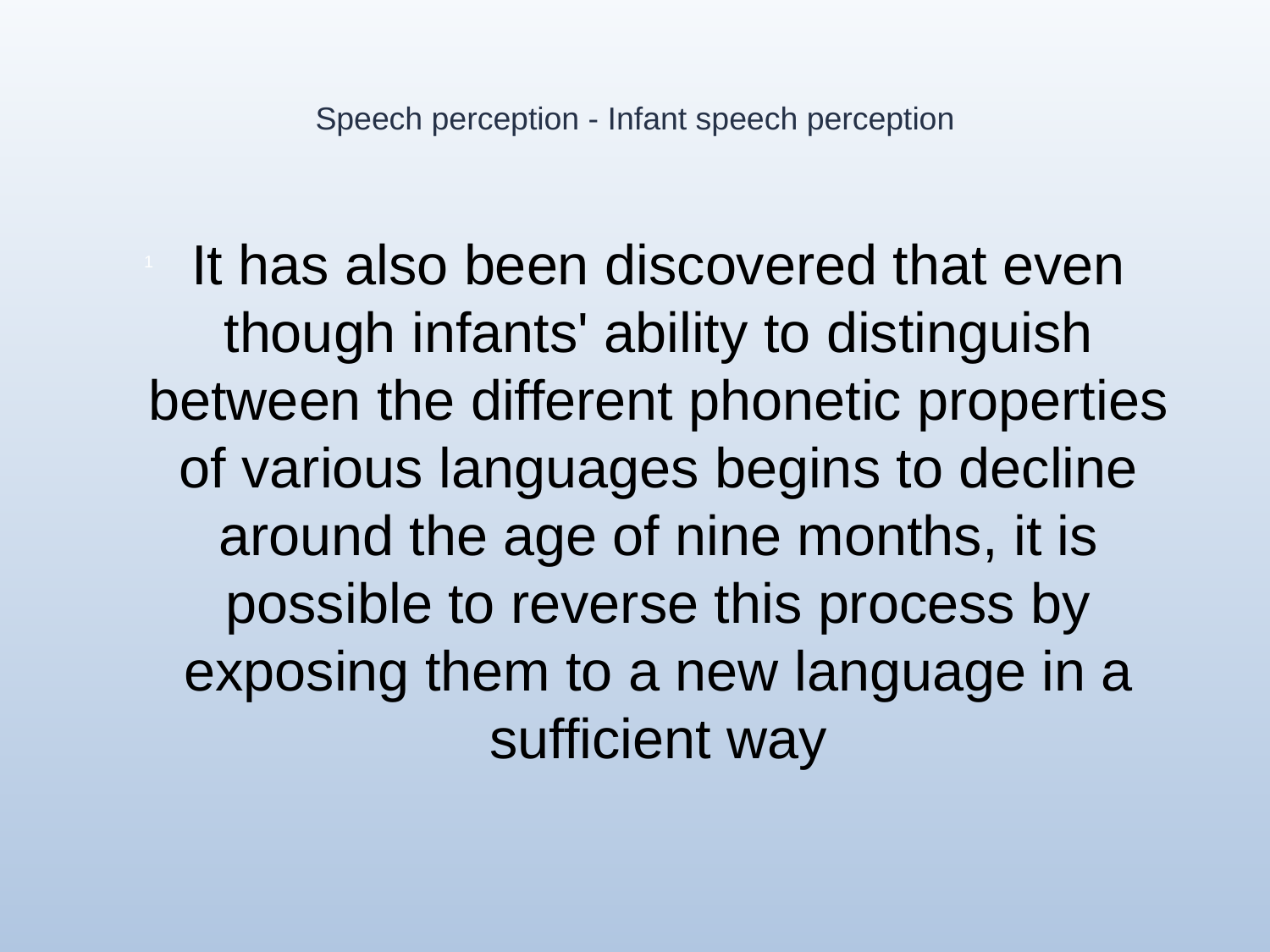

# Speech perception - Infant speech perception
It has also been discovered that even though infants' ability to distinguish between the different phonetic properties of various languages begins to decline around the age of nine months, it is possible to reverse this process by exposing them to a new language in a sufficient way